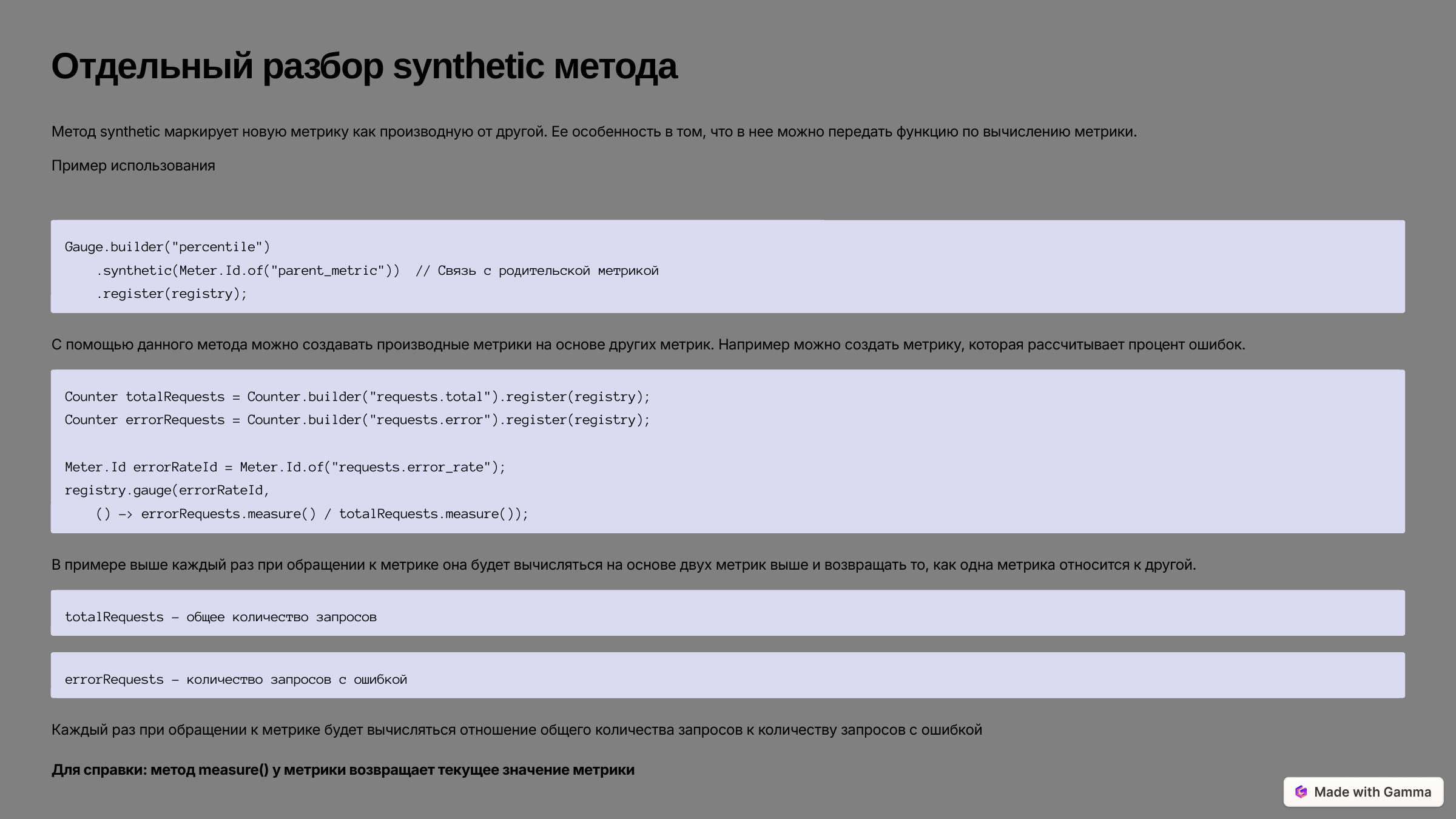

Отдельный разбор synthetic метода
Метод synthetic маркирует новую метрику как производную от другой. Ее особенность в том, что в нее можно передать функцию по вычислению метрики.
Пример использования

Gauge.builder("percentile")
    .synthetic(Meter.Id.of("parent_metric"))  // Связь с родительской метрикой
    .register(registry);
С помощью данного метода можно создавать производные метрики на основе других метрик. Например можно создать метрику, которая рассчитывает процент ошибок.

Counter totalRequests = Counter.builder("requests.total").register(registry);
Counter errorRequests = Counter.builder("requests.error").register(registry);

Meter.Id errorRateId = Meter.Id.of("requests.error_rate");
registry.gauge(errorRateId,
    () -> errorRequests.measure() / totalRequests.measure());
В примере выше каждый раз при обращении к метрике она будет вычисляться на основе двух метрик выше и возвращать то, как одна метрика относится к другой.

totalRequests - общее количество запросов

errorRequests - количество запросов с ошибкой
Каждый раз при обращении к метрике будет вычисляться отношение общего количества запросов к количеству запросов с ошибкой
Для справки: метод measure() у метрики возвращает текущее значение метрики